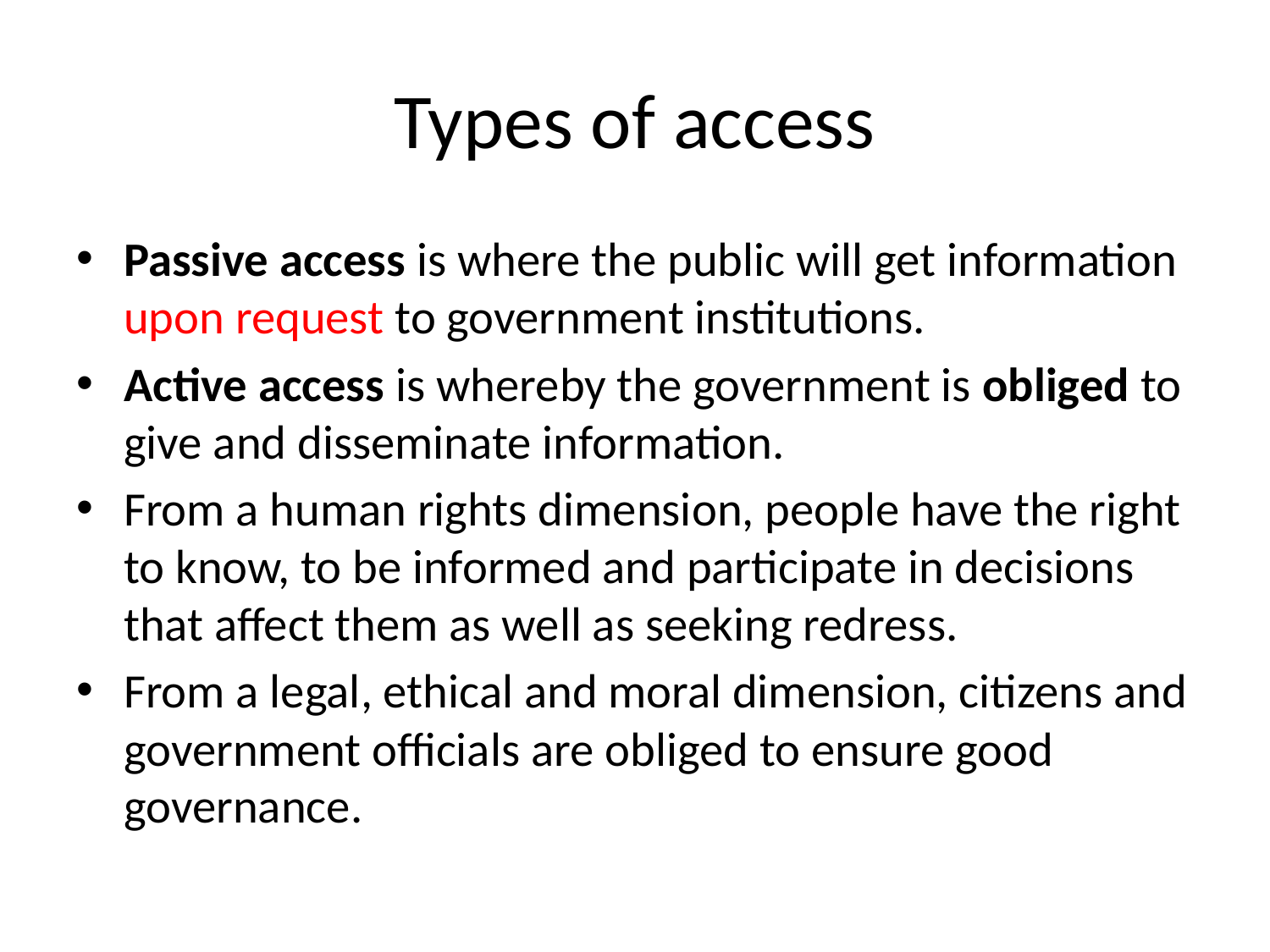

# Types of access
Passive access is where the public will get information upon request to government institutions.
Active access is whereby the government is obliged to give and disseminate information.
From a human rights dimension, people have the right to know, to be informed and participate in decisions that affect them as well as seeking redress.
From a legal, ethical and moral dimension, citizens and government officials are obliged to ensure good governance.